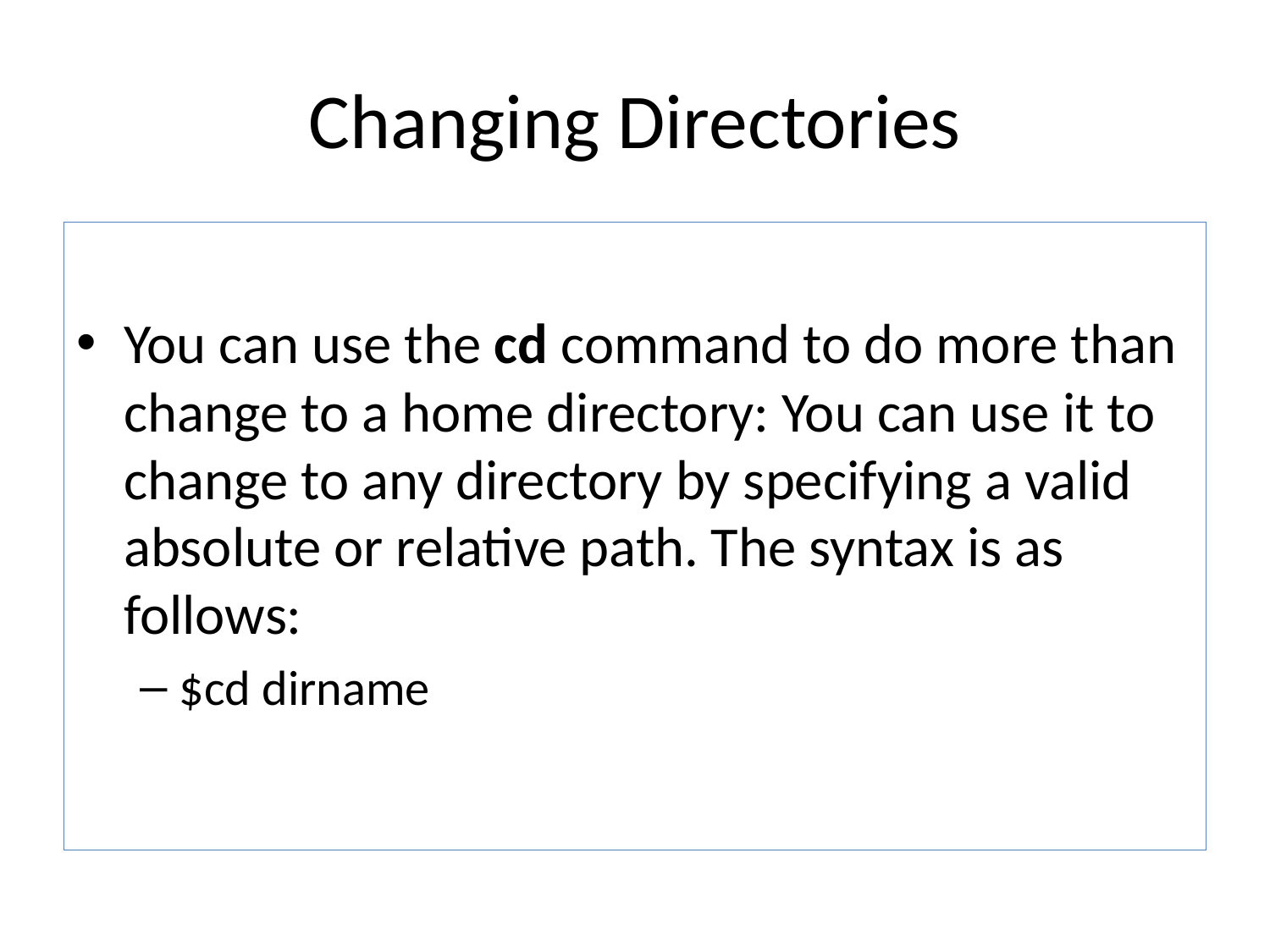

# Changing Directories

You can use the cd command to do more than change to a home directory: You can use it to change to any directory by specifying a valid absolute or relative path. The syntax is as follows:
$cd dirname